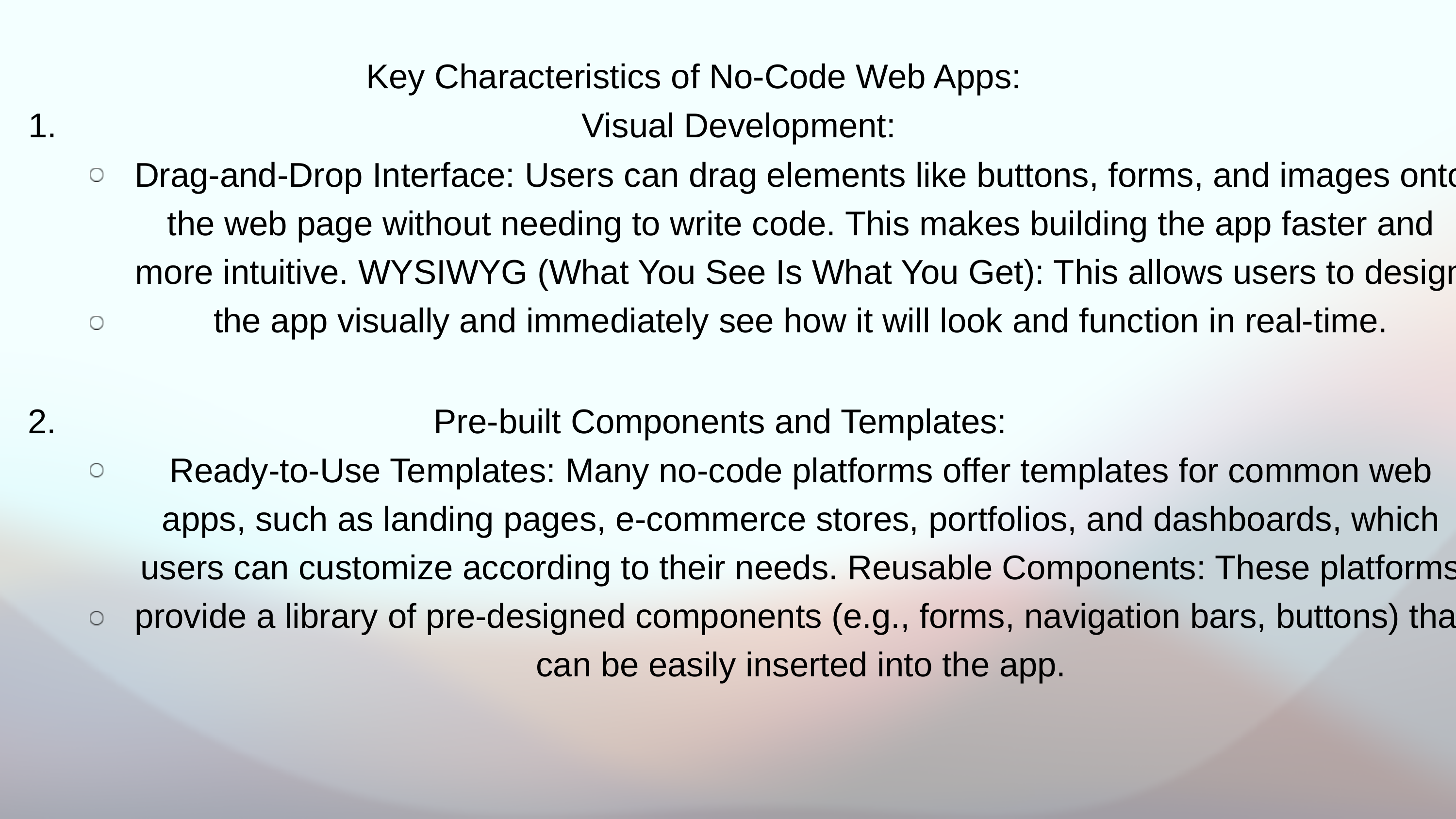

Key Characteristics of No-Code Web Apps:
1.
Visual Development:
Drag-and-Drop Interface: Users can drag elements like buttons, forms, and images onto the web page without needing to write code. This makes building the app faster and more intuitive. WYSIWYG (What You See Is What You Get): This allows users to design the app visually and immediately see how it will look and function in real-time.

2.
Pre-built Components and Templates:
Ready-to-Use Templates: Many no-code platforms offer templates for common web apps, such as landing pages, e-commerce stores, portfolios, and dashboards, which users can customize according to their needs. Reusable Components: These platforms provide a library of pre-designed components (e.g., forms, navigation bars, buttons) that can be easily inserted into the app.